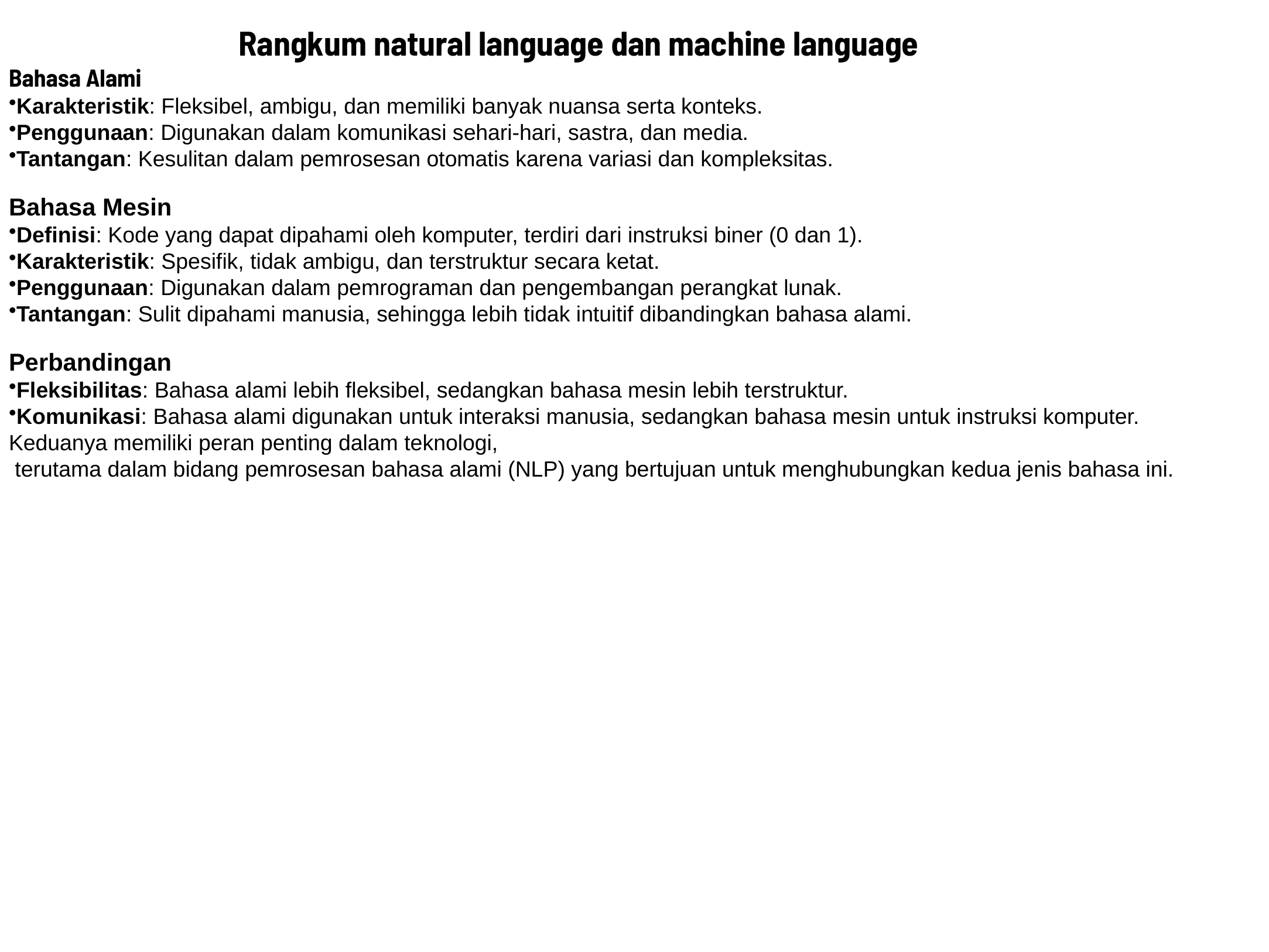

# Rangkum natural language dan machine language Bahasa Alami
Karakteristik: Fleksibel, ambigu, dan memiliki banyak nuansa serta konteks.
Penggunaan: Digunakan dalam komunikasi sehari-hari, sastra, dan media.
Tantangan: Kesulitan dalam pemrosesan otomatis karena variasi dan kompleksitas.

Bahasa Mesin
Definisi: Kode yang dapat dipahami oleh komputer, terdiri dari instruksi biner (0 dan 1).
Karakteristik: Spesifik, tidak ambigu, dan terstruktur secara ketat.
Penggunaan: Digunakan dalam pemrograman dan pengembangan perangkat lunak.
Tantangan: Sulit dipahami manusia, sehingga lebih tidak intuitif dibandingkan bahasa alami.

Perbandingan
Fleksibilitas: Bahasa alami lebih fleksibel, sedangkan bahasa mesin lebih terstruktur.
Komunikasi: Bahasa alami digunakan untuk interaksi manusia, sedangkan bahasa mesin untuk instruksi komputer.
Keduanya memiliki peran penting dalam teknologi,
 terutama dalam bidang pemrosesan bahasa alami (NLP) yang bertujuan untuk menghubungkan kedua jenis bahasa ini.